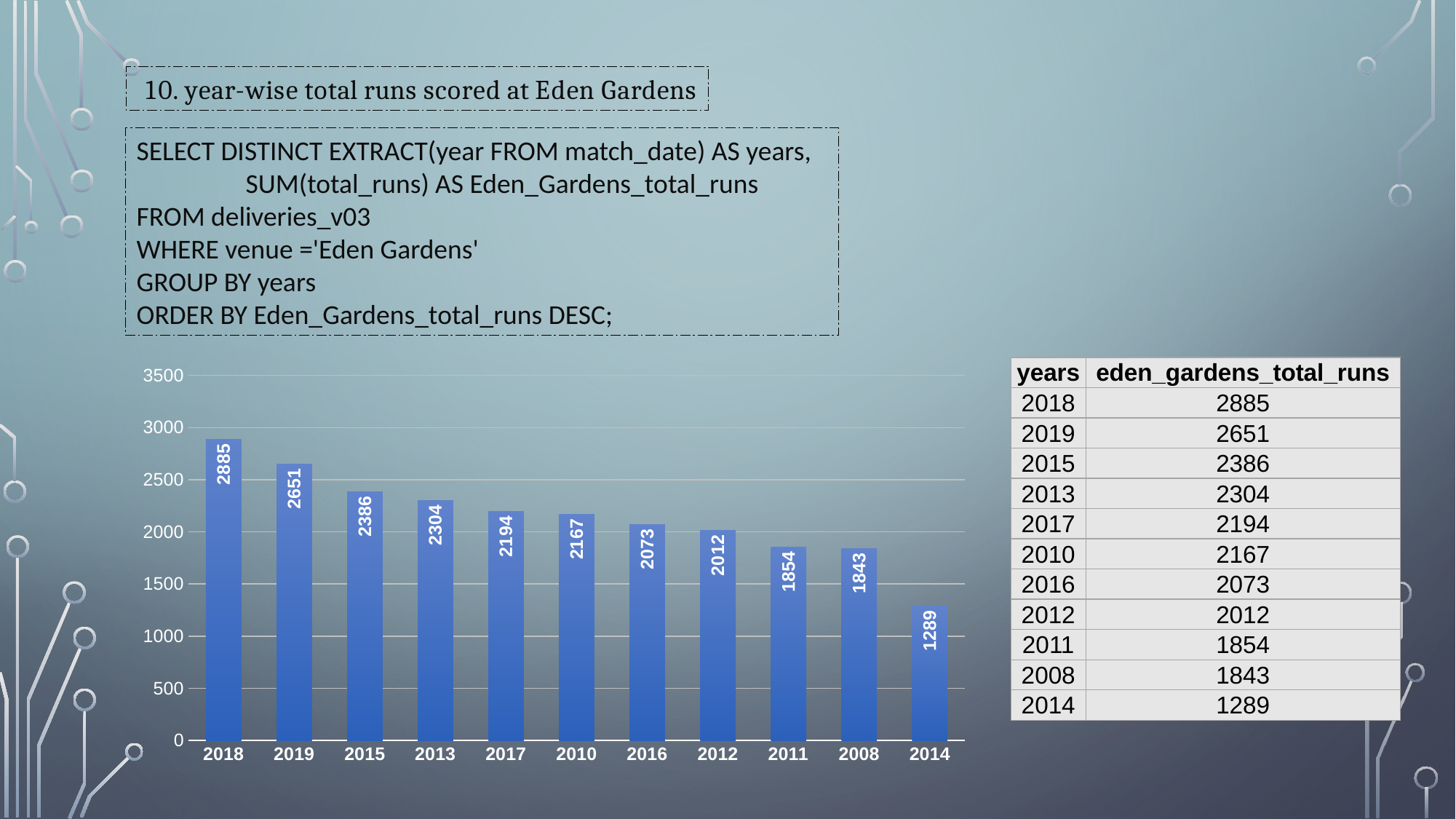

10. year-wise total runs scored at Eden Gardens
SELECT DISTINCT EXTRACT(year FROM match_date) AS years,
	SUM(total_runs) AS Eden_Gardens_total_runs
FROM deliveries_v03
WHERE venue ='Eden Gardens'
GROUP BY years
ORDER BY Eden_Gardens_total_runs DESC;

### Chart

| Category | eden_gardens_total_runs |
|---|---|
| 2018 | 2885.0 |
| 2019 | 2651.0 |
| 2015 | 2386.0 |
| 2013 | 2304.0 |
| 2017 | 2194.0 |
| 2010 | 2167.0 |
| 2016 | 2073.0 |
| 2012 | 2012.0 |
| 2011 | 1854.0 |
| 2008 | 1843.0 |
| 2014 | 1289.0 |
| years | eden\_gardens\_total\_runs |
| --- | --- |
| 2018 | 2885 |
| 2019 | 2651 |
| 2015 | 2386 |
| 2013 | 2304 |
| 2017 | 2194 |
| 2010 | 2167 |
| 2016 | 2073 |
| 2012 | 2012 |
| 2011 | 1854 |
| 2008 | 1843 |
| 2014 | 1289 |